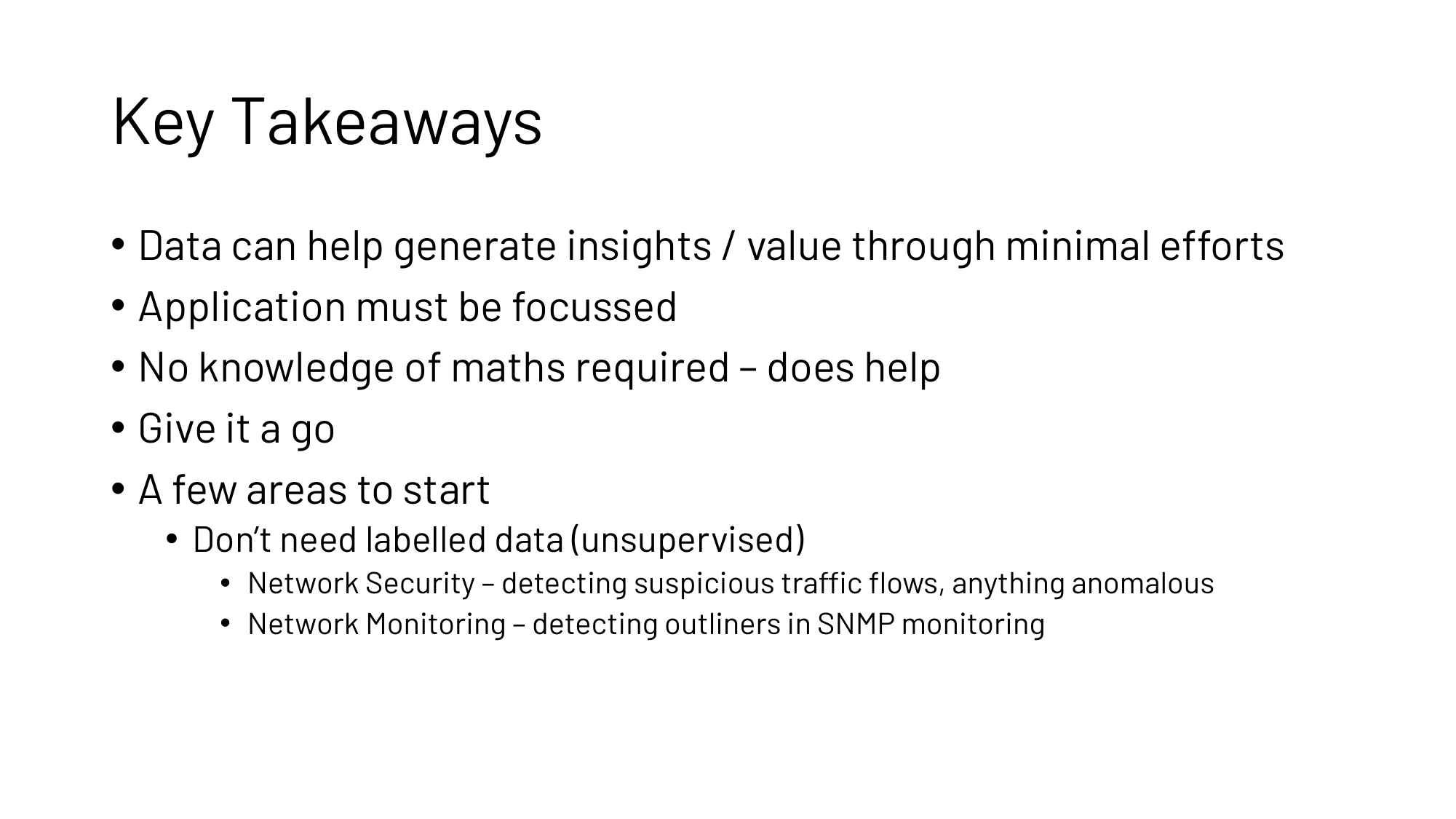

# Key Takeaways
Data can help generate insights / value through minimal efforts
Application must be focussed
No knowledge of maths required – does help
Give it a go
A few areas to start
Don’t need labelled data (unsupervised)
Network Security – detecting suspicious traffic flows, anything anomalous
Network Monitoring – detecting outliners in SNMP monitoring